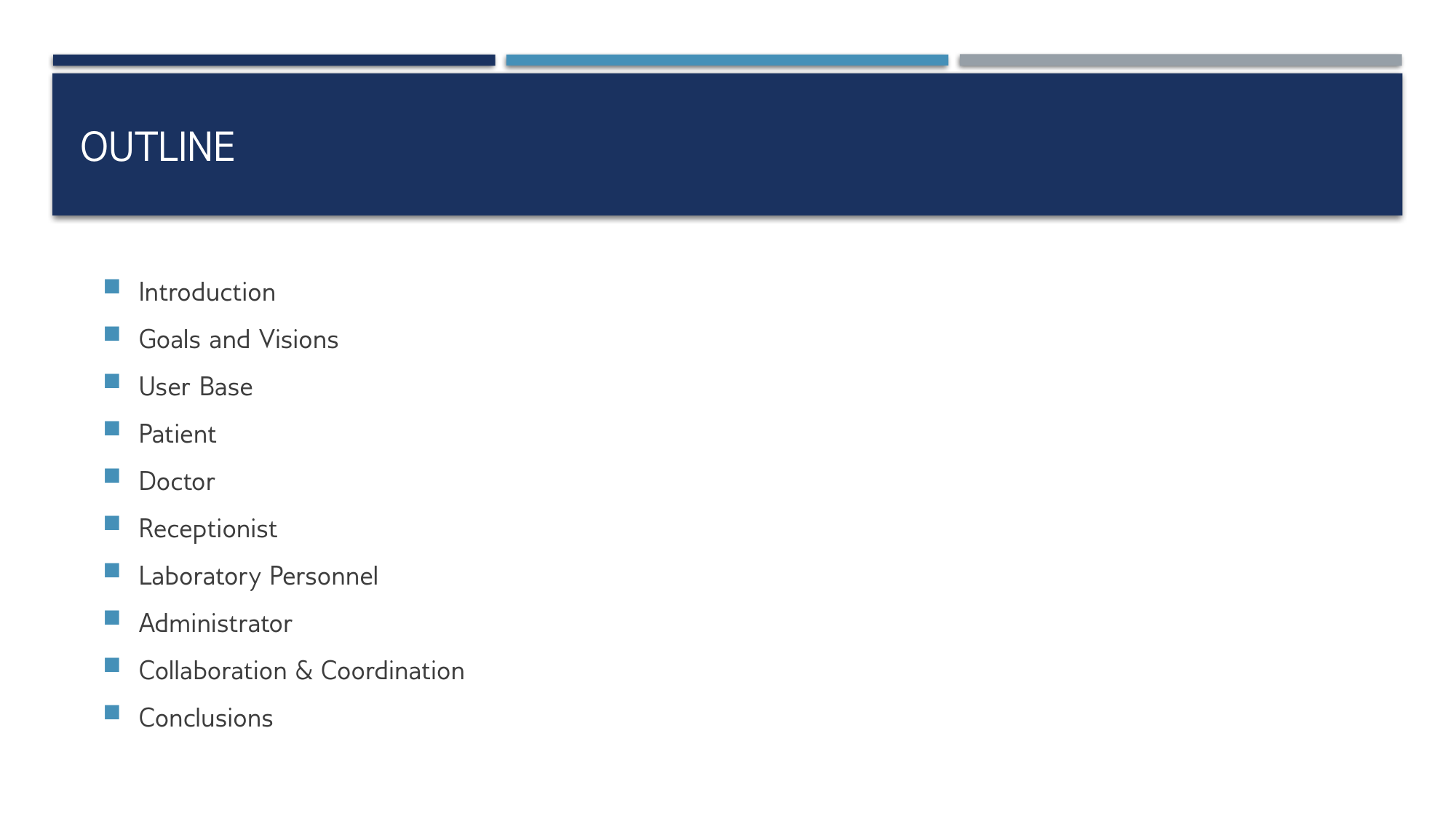

# Outline
Introduction
Goals and Visions
User Base
Patient
Doctor
Receptionist
Laboratory Personnel
Administrator
Collaboration & Coordination
Conclusions